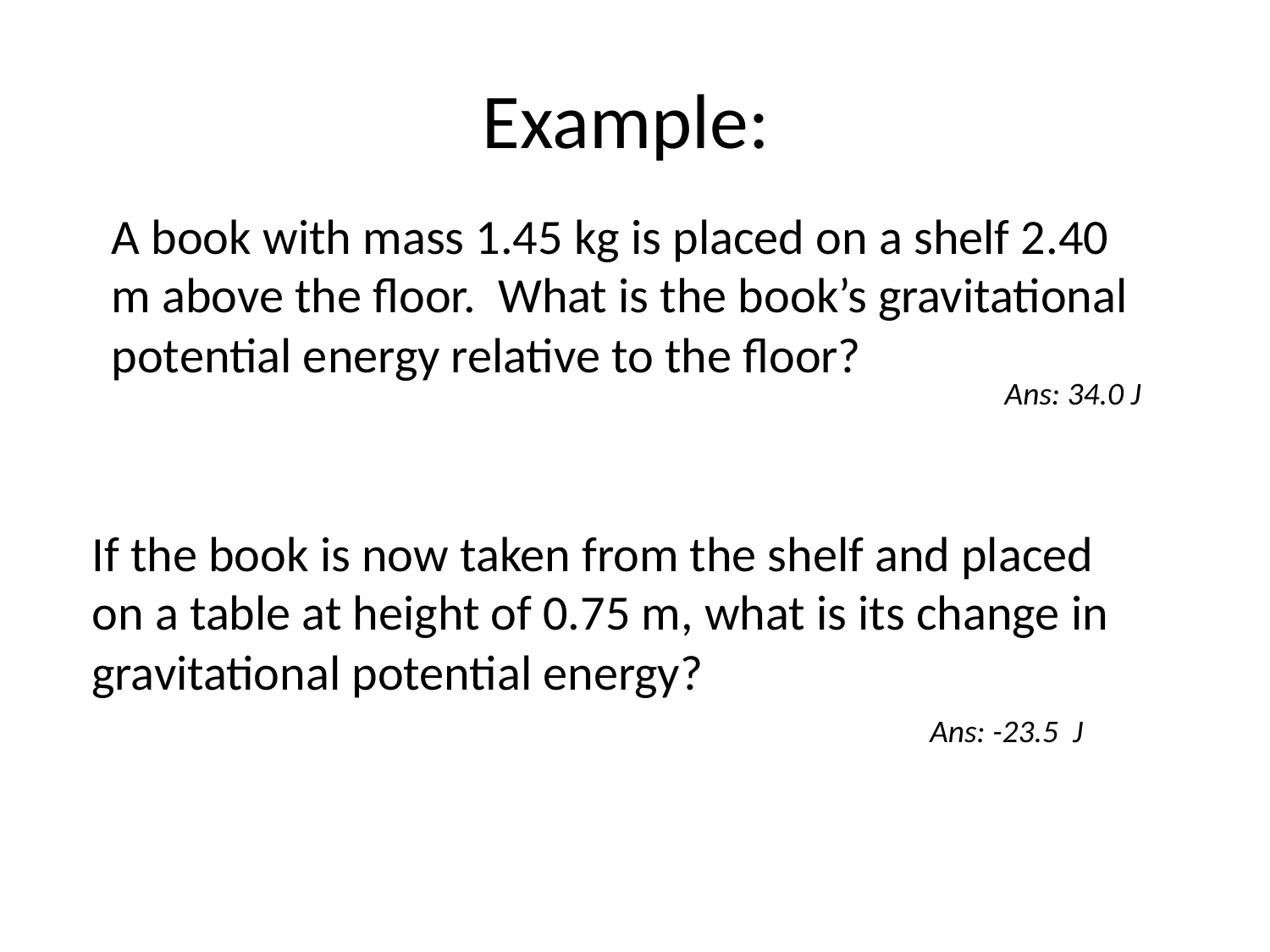

# Example:
A book with mass 1.45 kg is placed on a shelf 2.40 m above the floor.  What is the book’s gravitational potential energy relative to the floor?
Ans: 34.0 J
If the book is now taken from the shelf and placed on a table at height of 0.75 m, what is its change in gravitational potential energy?
Ans: -23.5  J